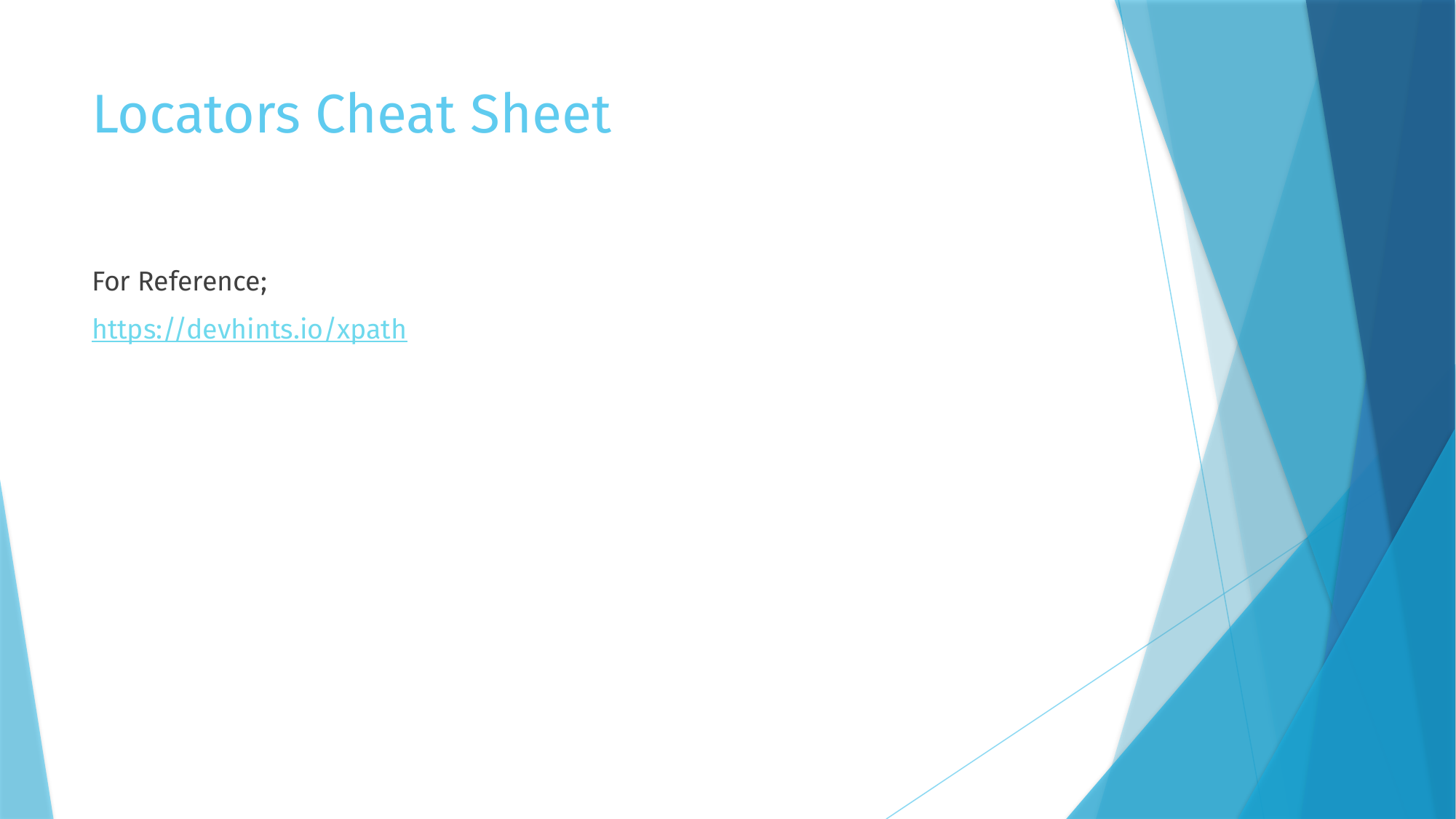

# Locators Cheat Sheet
For Reference;
https://devhints.io/xpath